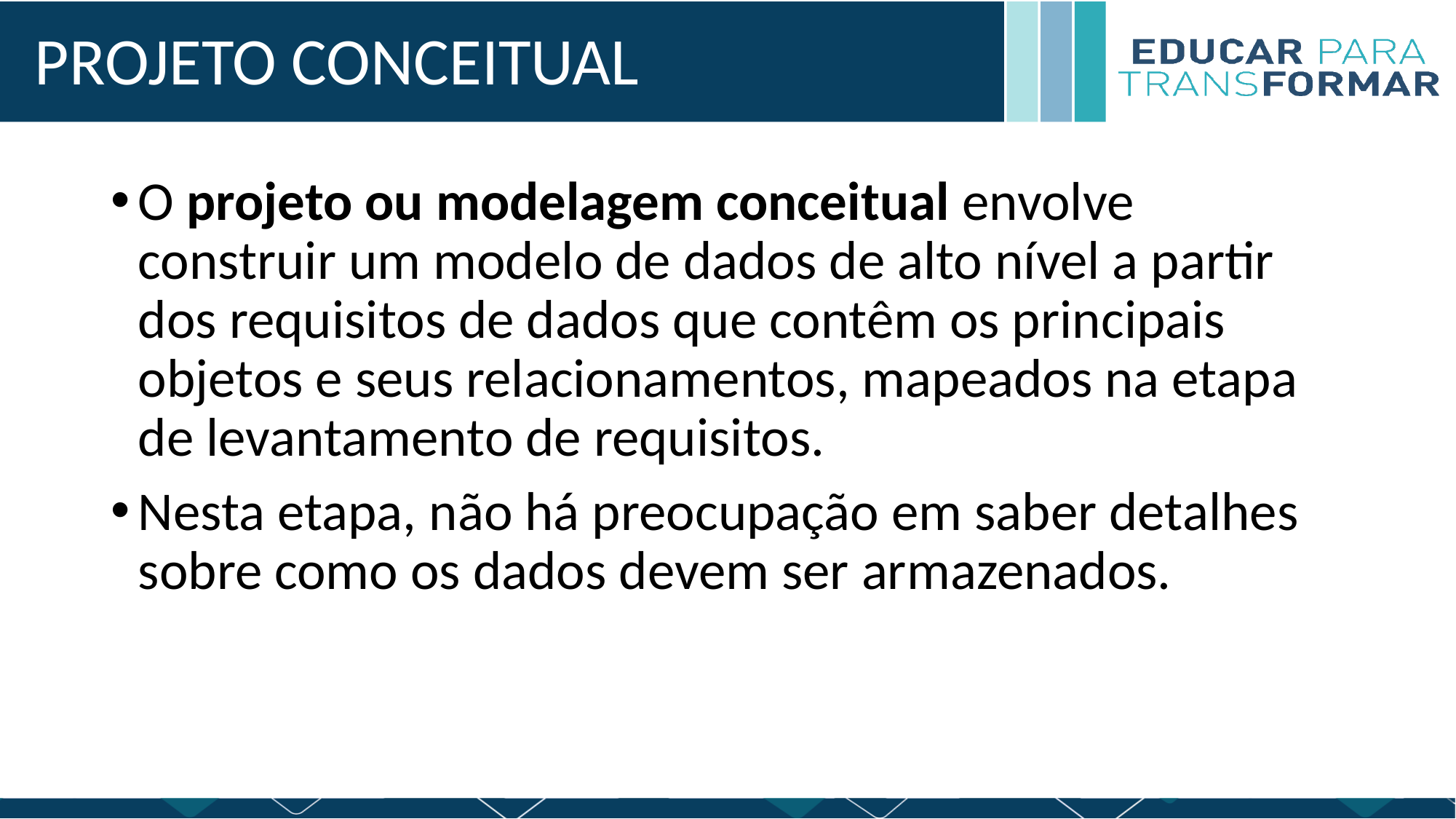

# PROJETO CONCEITUAL
O projeto ou modelagem conceitual envolve construir um modelo de dados de alto nível a partir dos requisitos de dados que contêm os principais objetos e seus relacionamentos, mapeados na etapa de levantamento de requisitos.
Nesta etapa, não há preocupação em saber detalhes sobre como os dados devem ser armazenados.